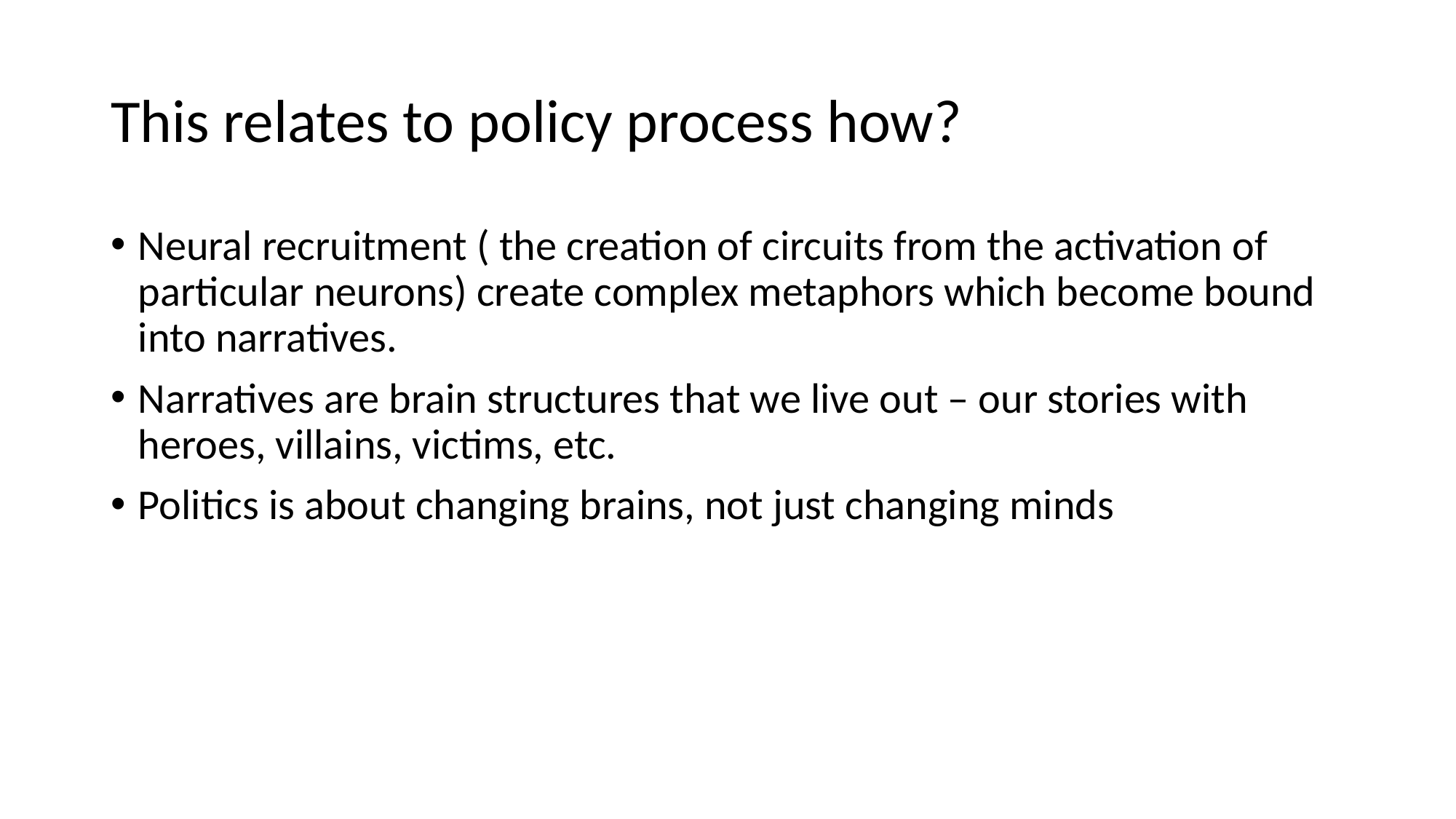

# This relates to policy process how?
Neural recruitment ( the creation of circuits from the activation of particular neurons) create complex metaphors which become bound into narratives.
Narratives are brain structures that we live out – our stories with heroes, villains, victims, etc.
Politics is about changing brains, not just changing minds